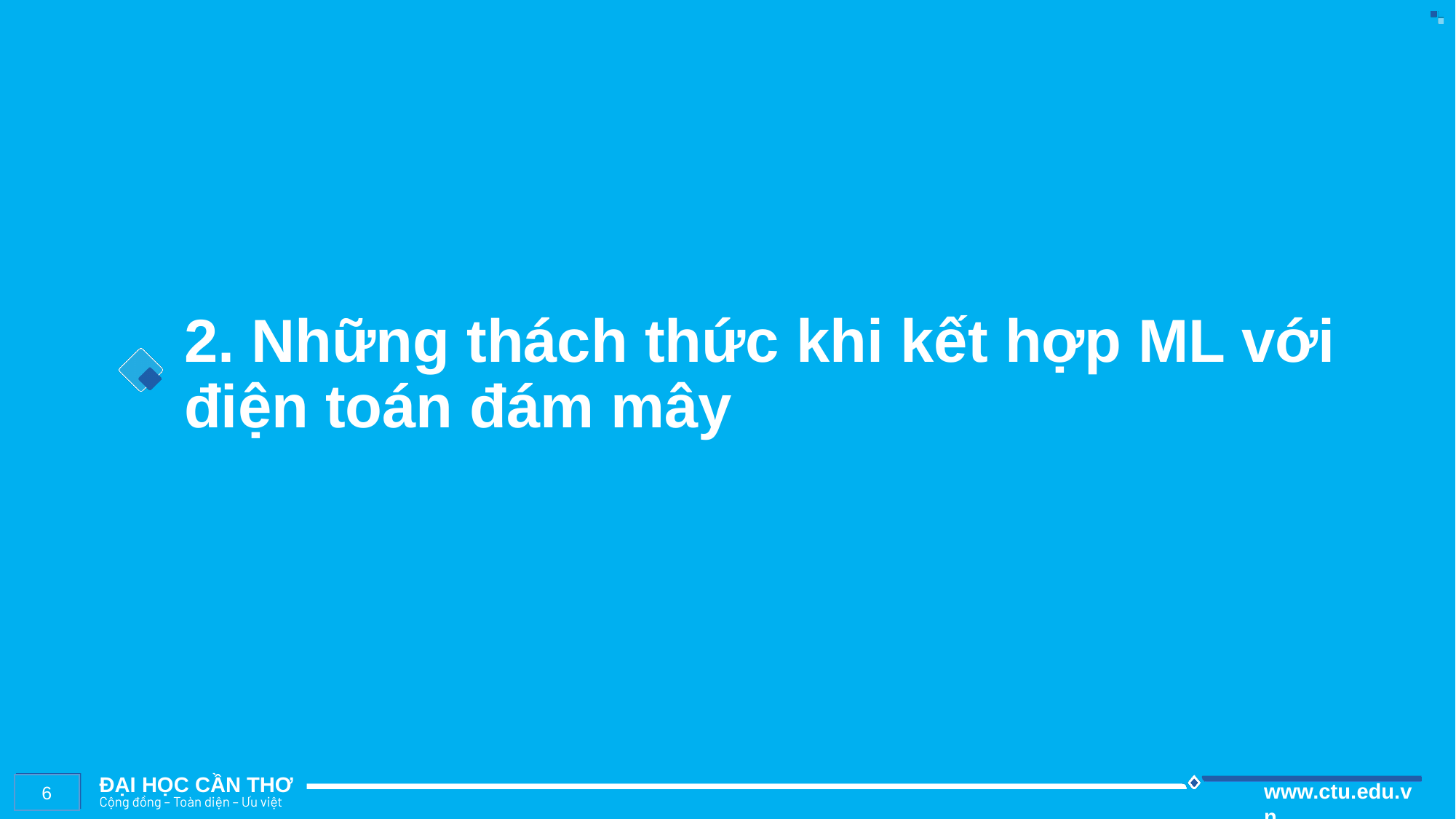

# 2. Những thách thức khi kết hợp ML với điện toán đám mây